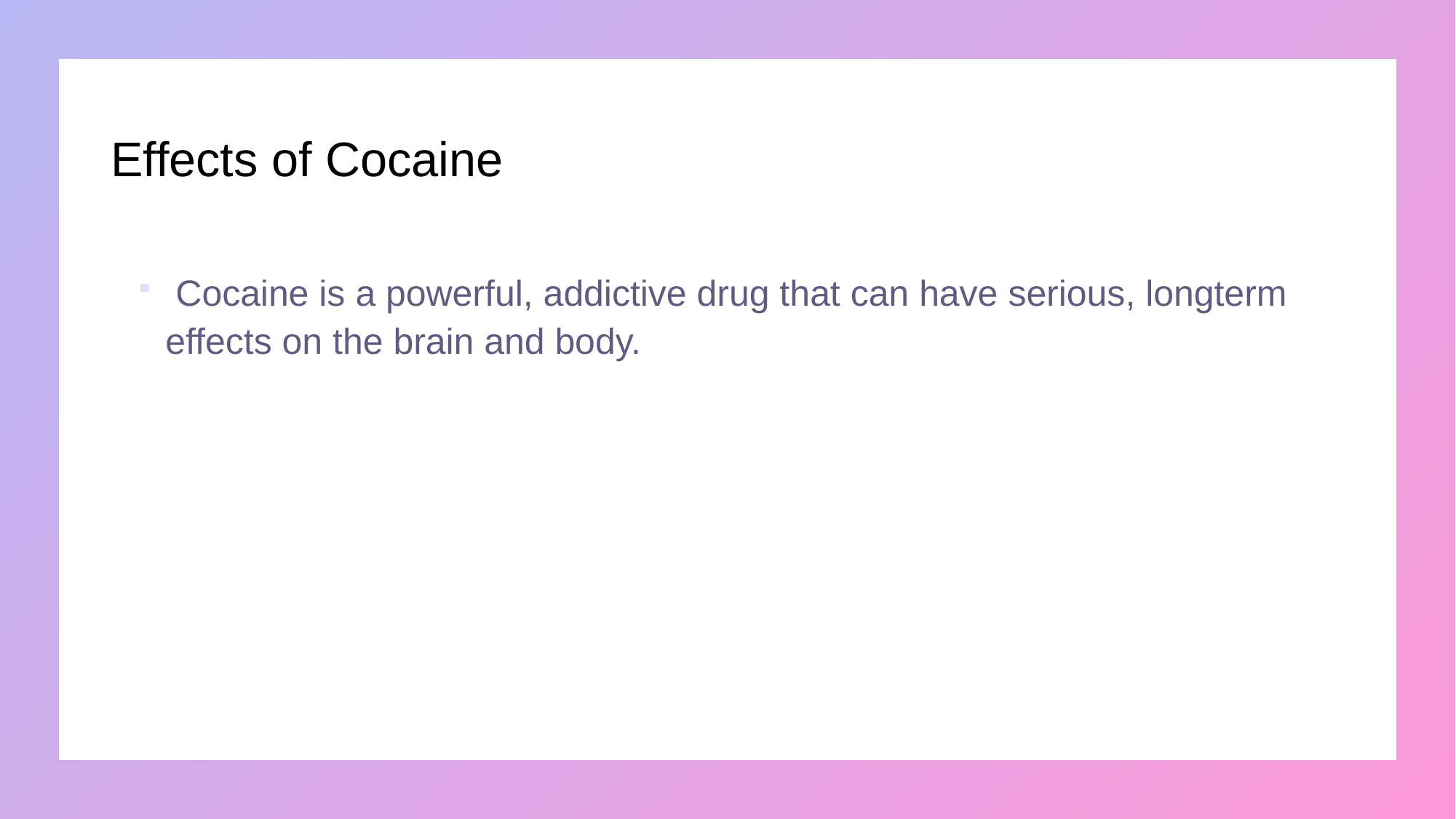

# Effects of Cocaine
 Cocaine is a powerful, addictive drug that can have serious, longterm effects on the brain and body.